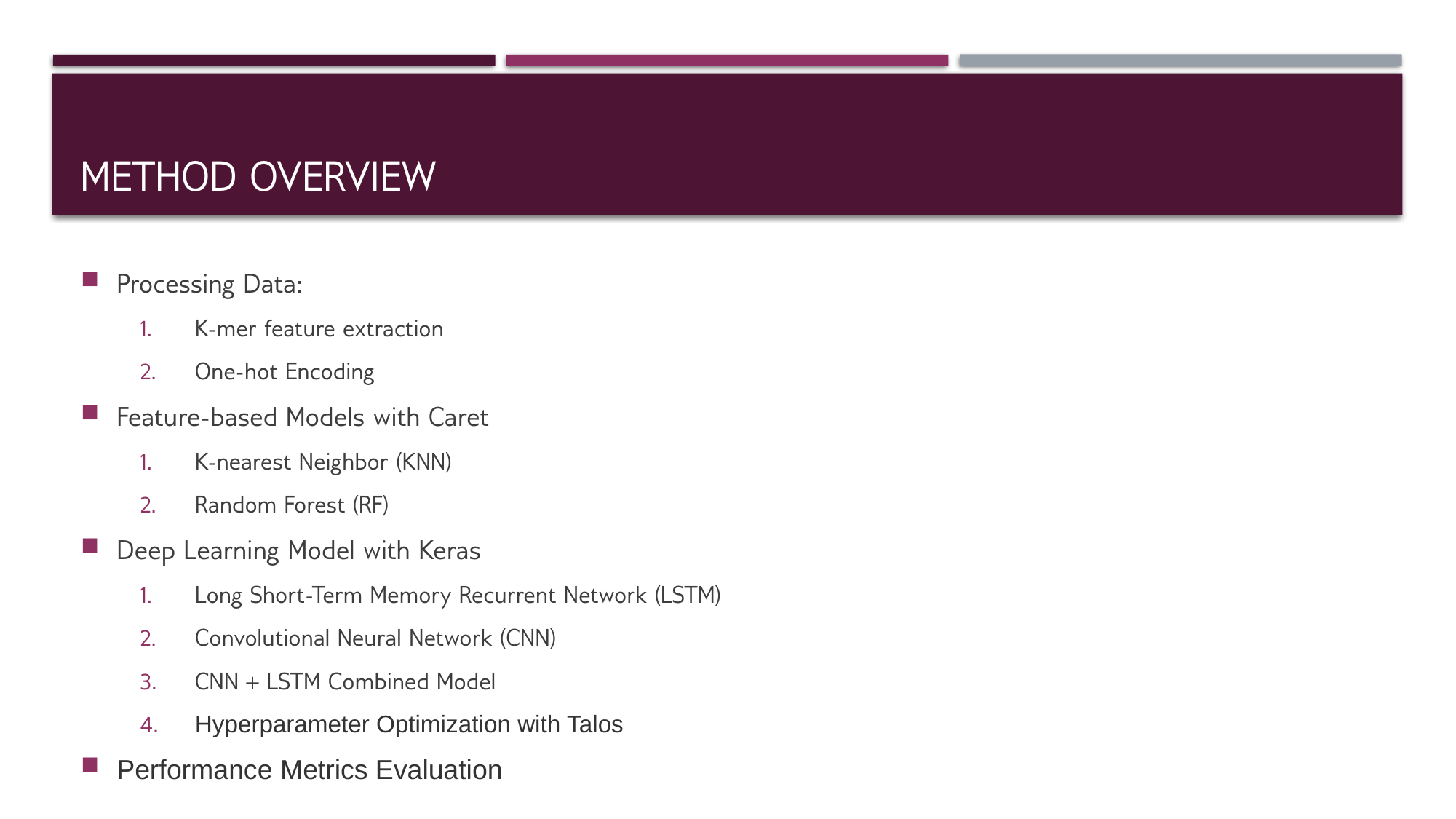

# Method Overview
Processing Data:
K-mer feature extraction
One-hot Encoding
Feature-based Models with Caret
K-nearest Neighbor (KNN)
Random Forest (RF)
Deep Learning Model with Keras
Long Short-Term Memory Recurrent Network (LSTM)
Convolutional Neural Network (CNN)
CNN + LSTM Combined Model
Hyperparameter Optimization with Talos
Performance Metrics Evaluation